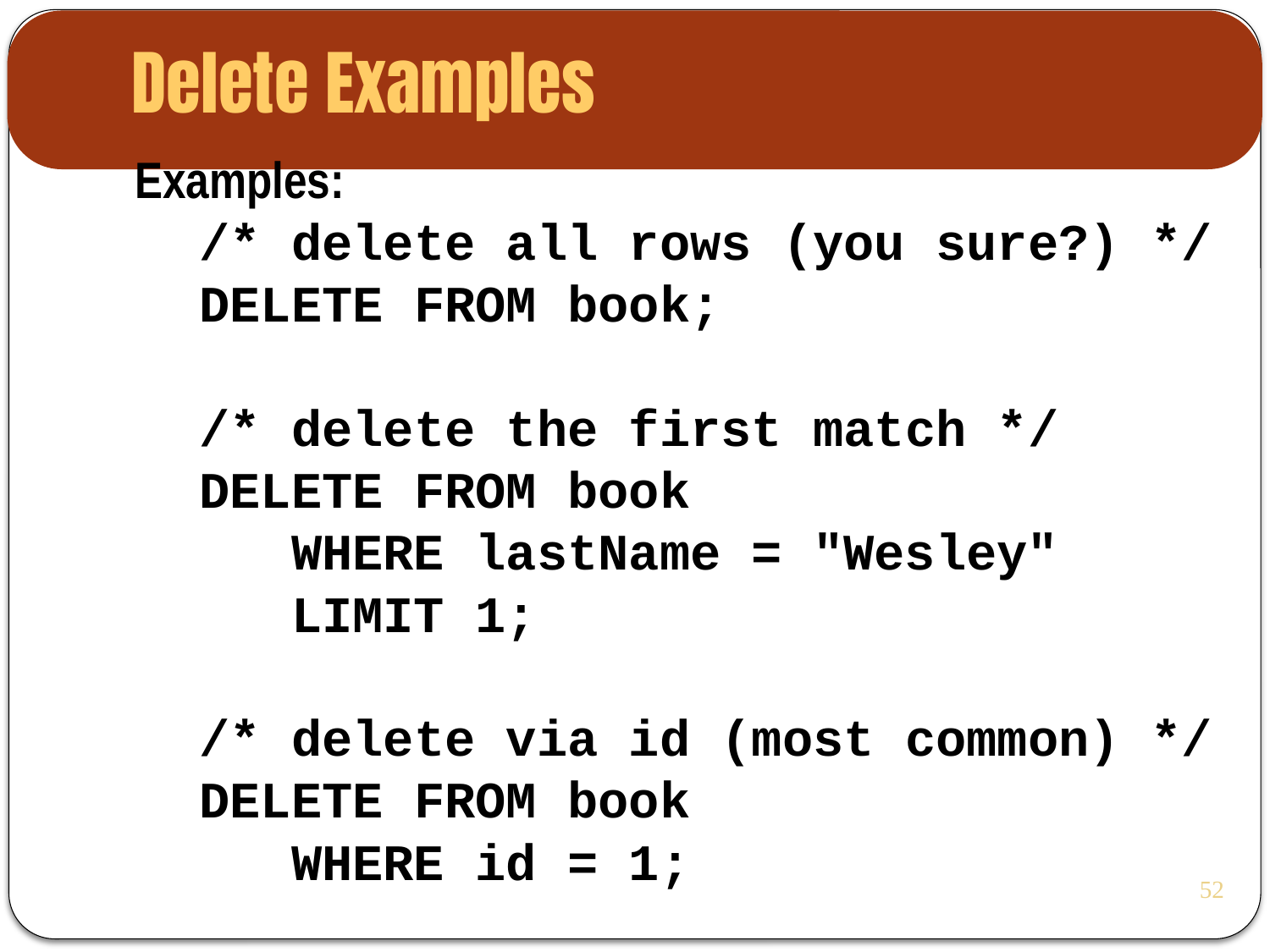

Delete Examples
Examples:
/* delete all rows (you sure?) */
DELETE FROM book;

/* delete the first match */
DELETE FROM book
   WHERE lastName = "Wesley"
   LIMIT 1;

/* delete via id (most common) */
DELETE FROM book
   WHERE id = 1;
52